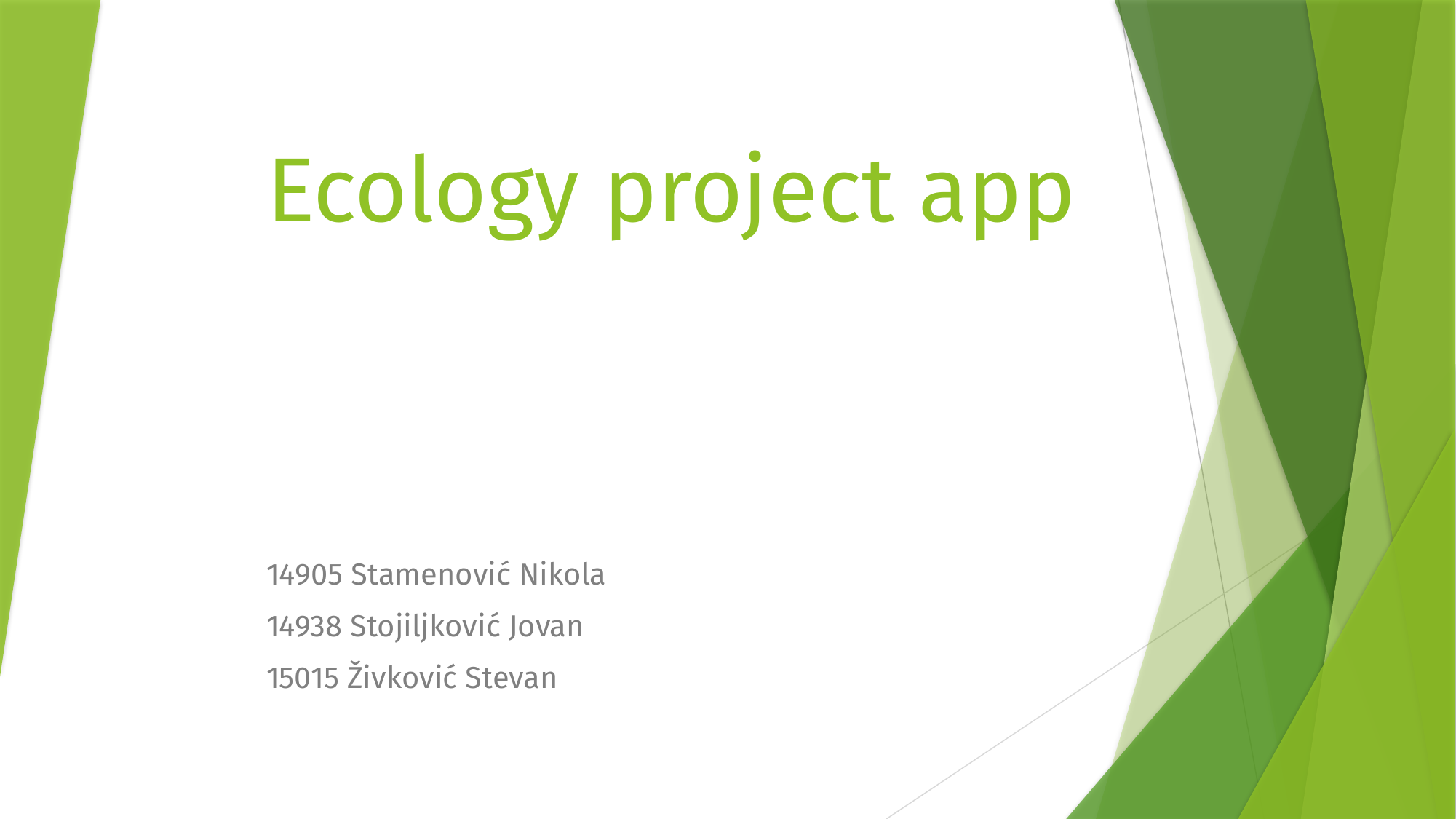

# Ecology project app
14905 Stamenović Nikola
14938 Stojiljković Jovan
15015 Živković Stevan